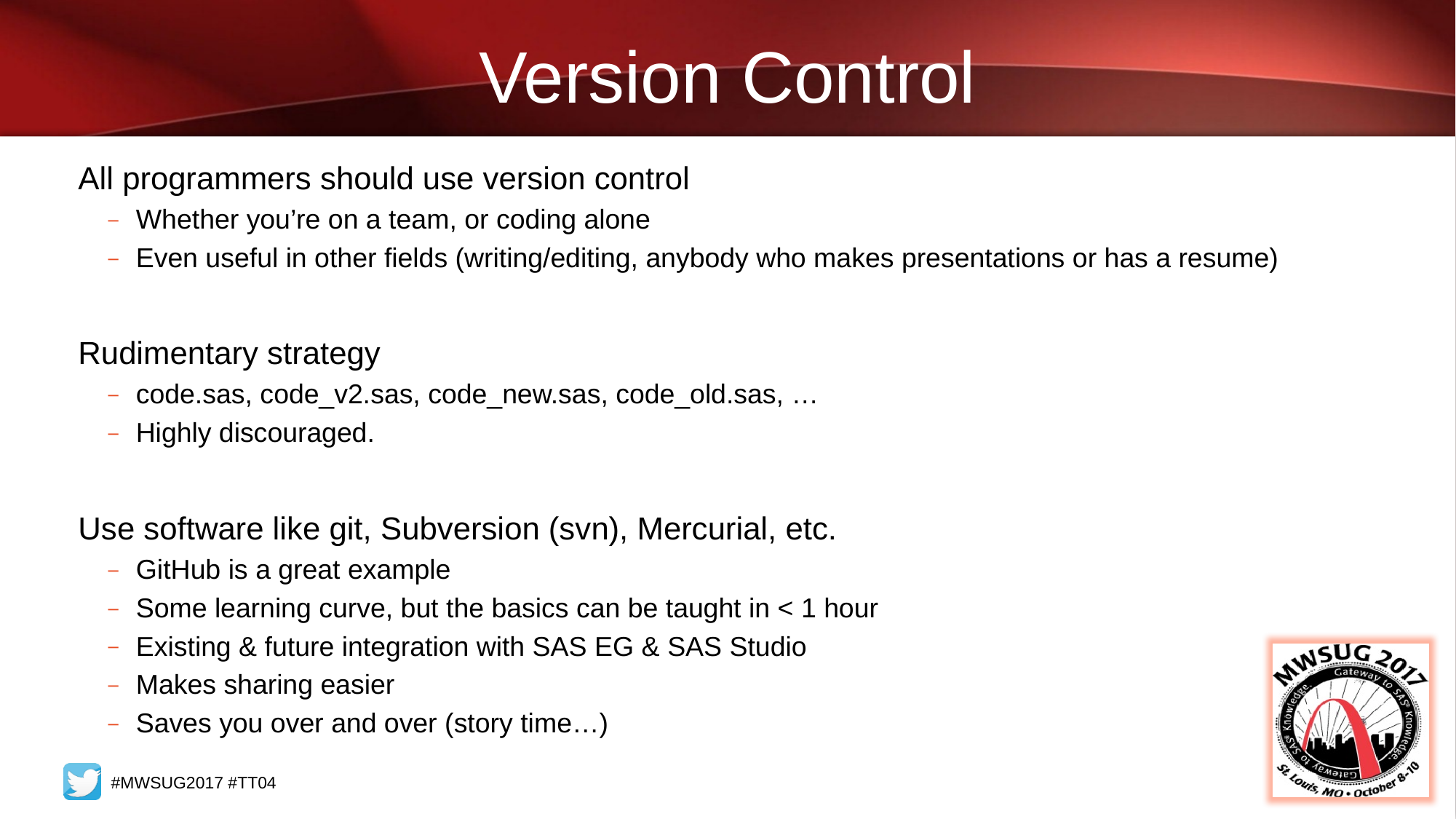

# Version Control
All programmers should use version control
Whether you’re on a team, or coding alone
Even useful in other fields (writing/editing, anybody who makes presentations or has a resume)

Rudimentary strategy
code.sas, code_v2.sas, code_new.sas, code_old.sas, …
Highly discouraged.

Use software like git, Subversion (svn), Mercurial, etc.
GitHub is a great example
Some learning curve, but the basics can be taught in < 1 hour
Existing & future integration with SAS EG & SAS Studio
Makes sharing easier
Saves you over and over (story time…)

#MWSUG2017 #TT04